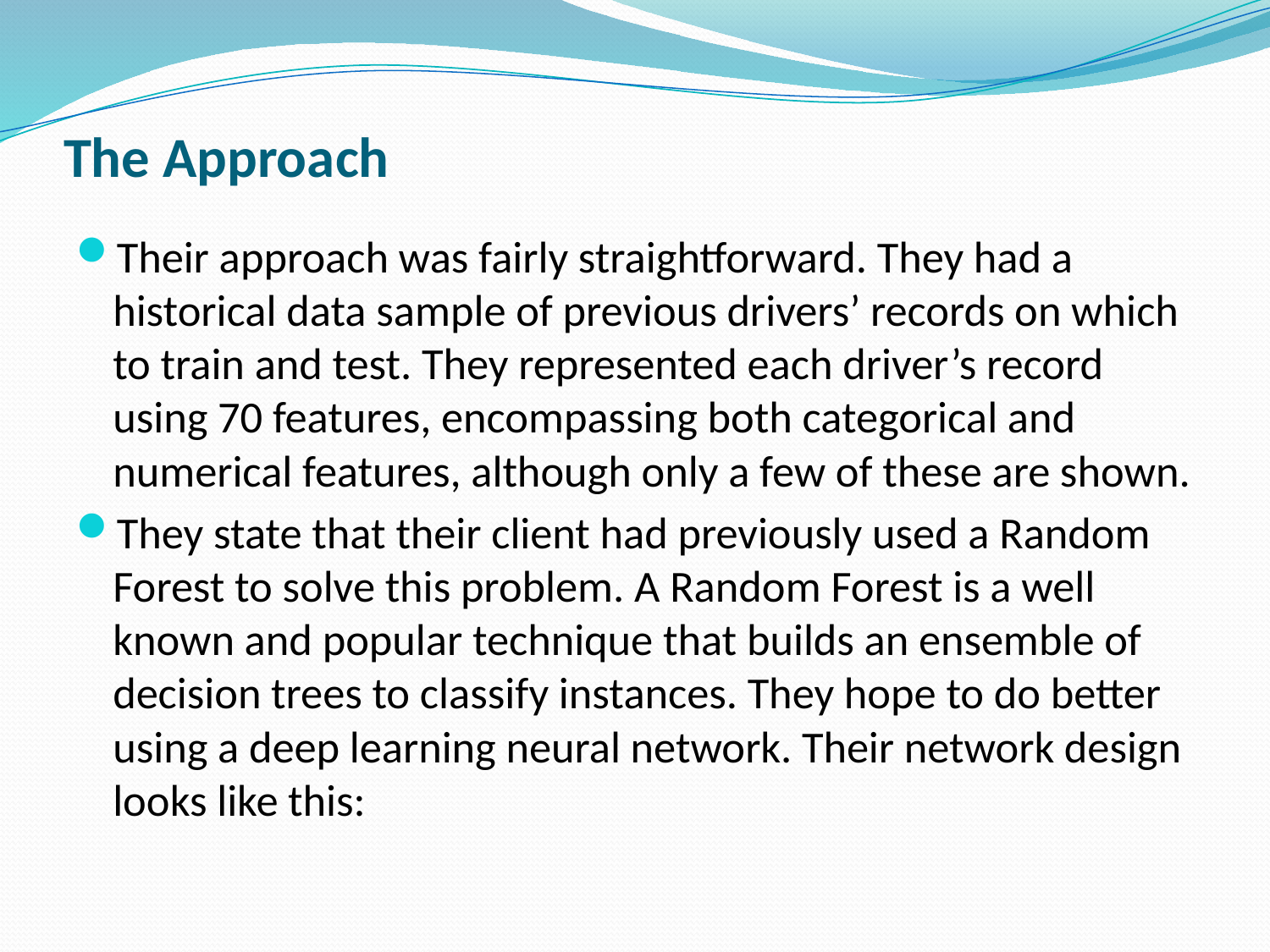

# The Approach
Their approach was fairly straightforward. They had a historical data sample of previous drivers’ records on which to train and test. They represented each driver’s record using 70 features, encompassing both categorical and numerical features, although only a few of these are shown.
They state that their client had previously used a Random Forest to solve this problem. A Random Forest is a well known and popular technique that builds an ensemble of decision trees to classify instances. They hope to do better using a deep learning neural network. Their network design looks like this: